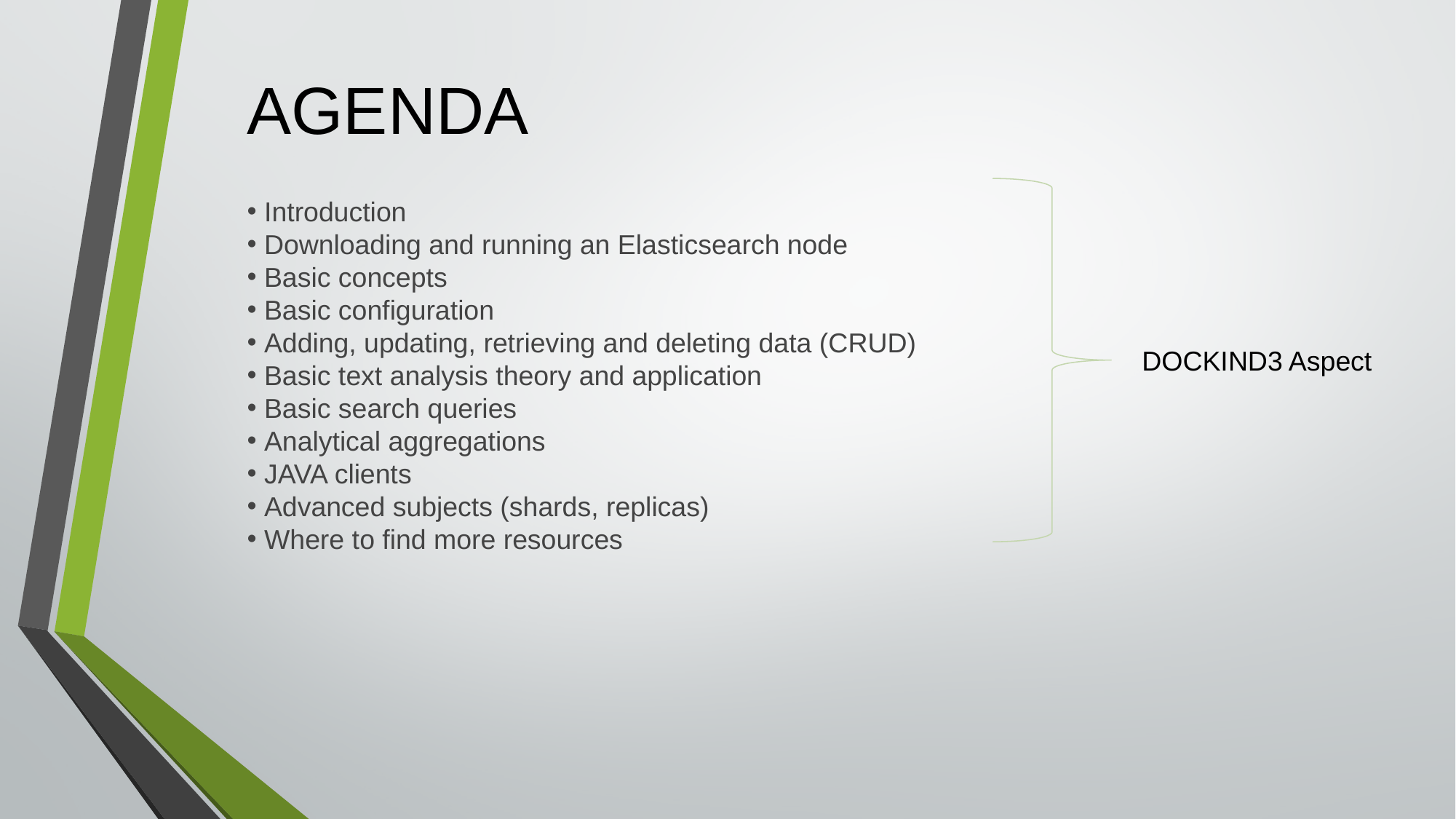

AGENDA

 Introduction
 Downloading and running an Elasticsearch node
 Basic concepts
 Basic configuration
 Adding, updating, retrieving and deleting data (CRUD)
 Basic text analysis theory and application
 Basic search queries
 Analytical aggregations
 JAVA clients
 Advanced subjects (shards, replicas)
 Where to find more resources
DOCKIND3 Aspect